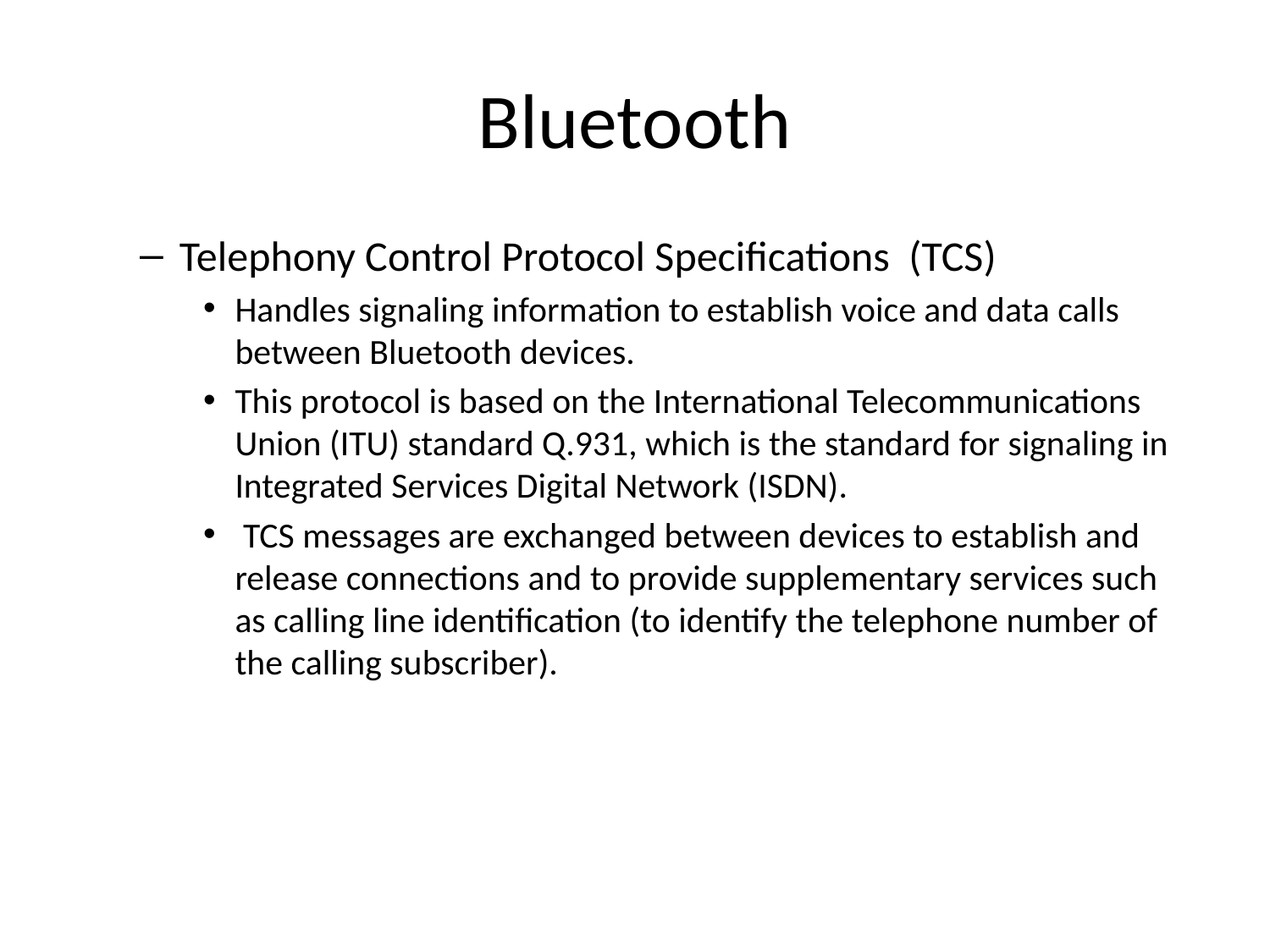

# Bluetooth
Telephony Control Protocol Specifications  (TCS)
Handles signaling information to establish voice and data calls between Bluetooth devices.
This protocol is based on the International Telecommunications Union (ITU) standard Q.931, which is the standard for signaling in Integrated Services Digital Network (ISDN).
 TCS messages are exchanged between devices to establish and release connections and to provide supplementary services such as calling line identification (to identify the telephone number of the calling subscriber).